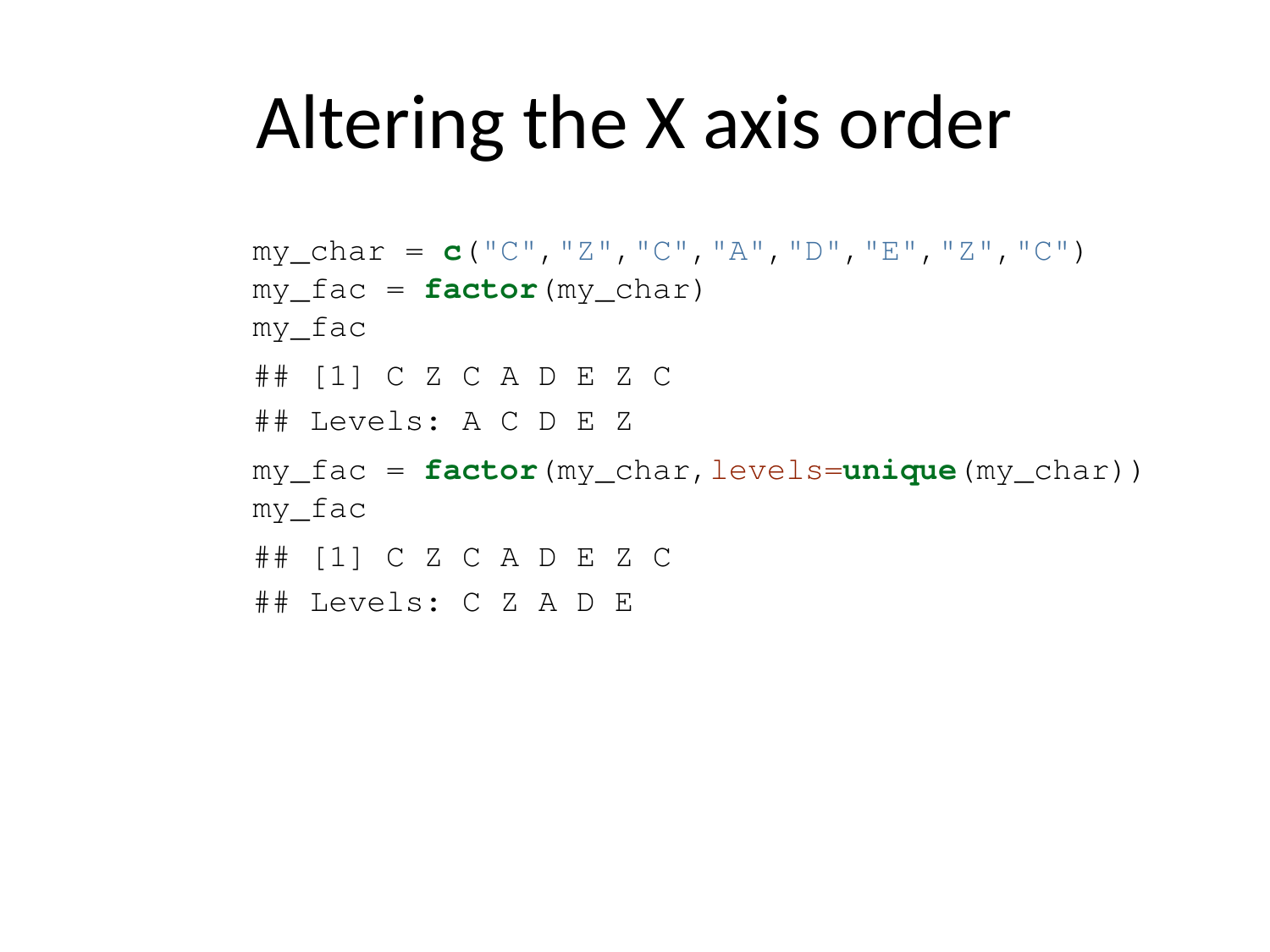

# Altering the X axis order
my_char = c("C","Z","C","A","D","E","Z","C")
my_fac = factor(my_char)
my_fac
## [1] C Z C A D E Z C
## Levels: A C D E Z
my_fac = factor(my_char,levels=unique(my_char))
my_fac
## [1] C Z C A D E Z C
## Levels: C Z A D E